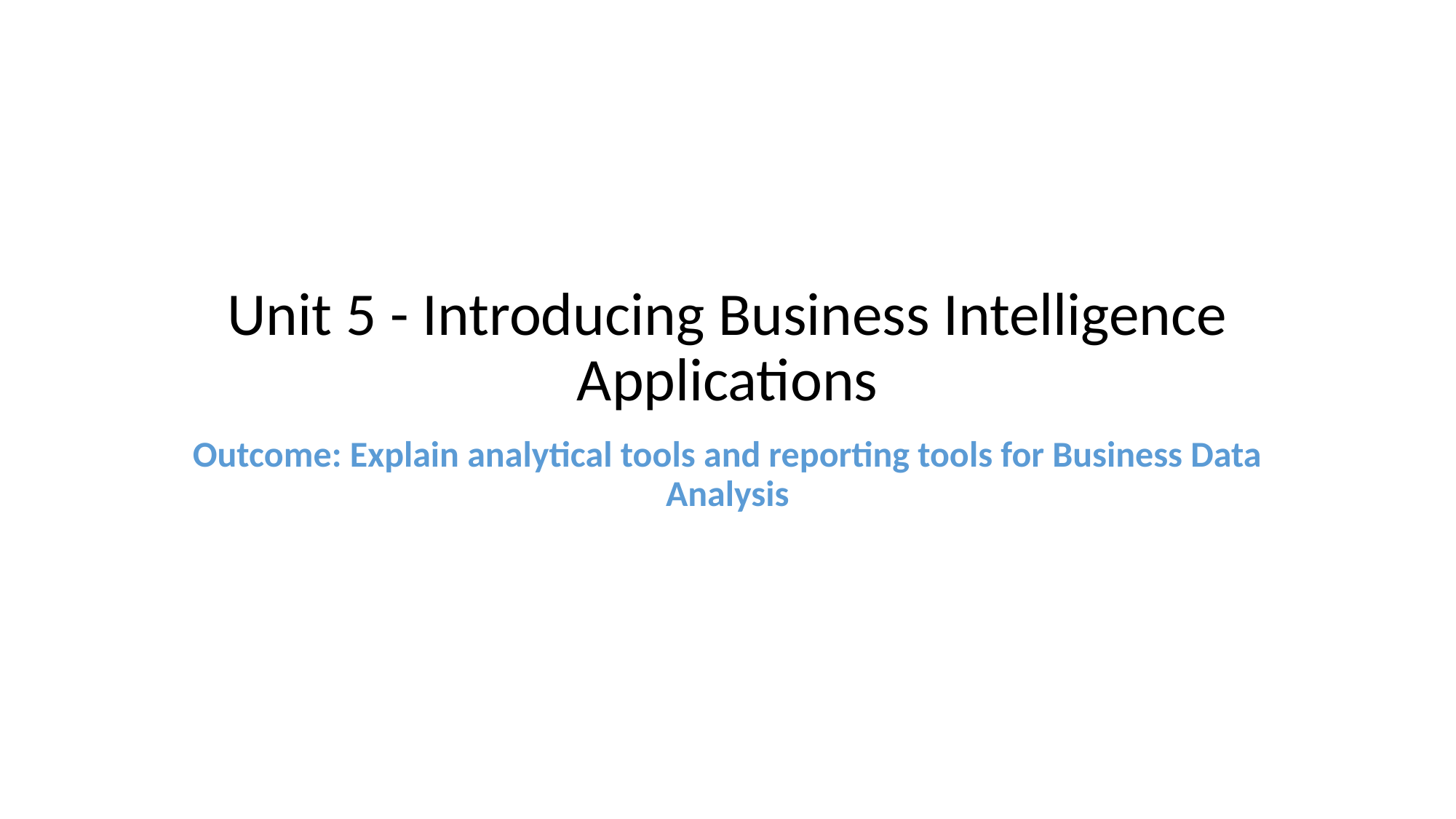

# Unit 5 - Introducing Business Intelligence Applications
Outcome: Explain analytical tools and reporting tools for Business Data Analysis